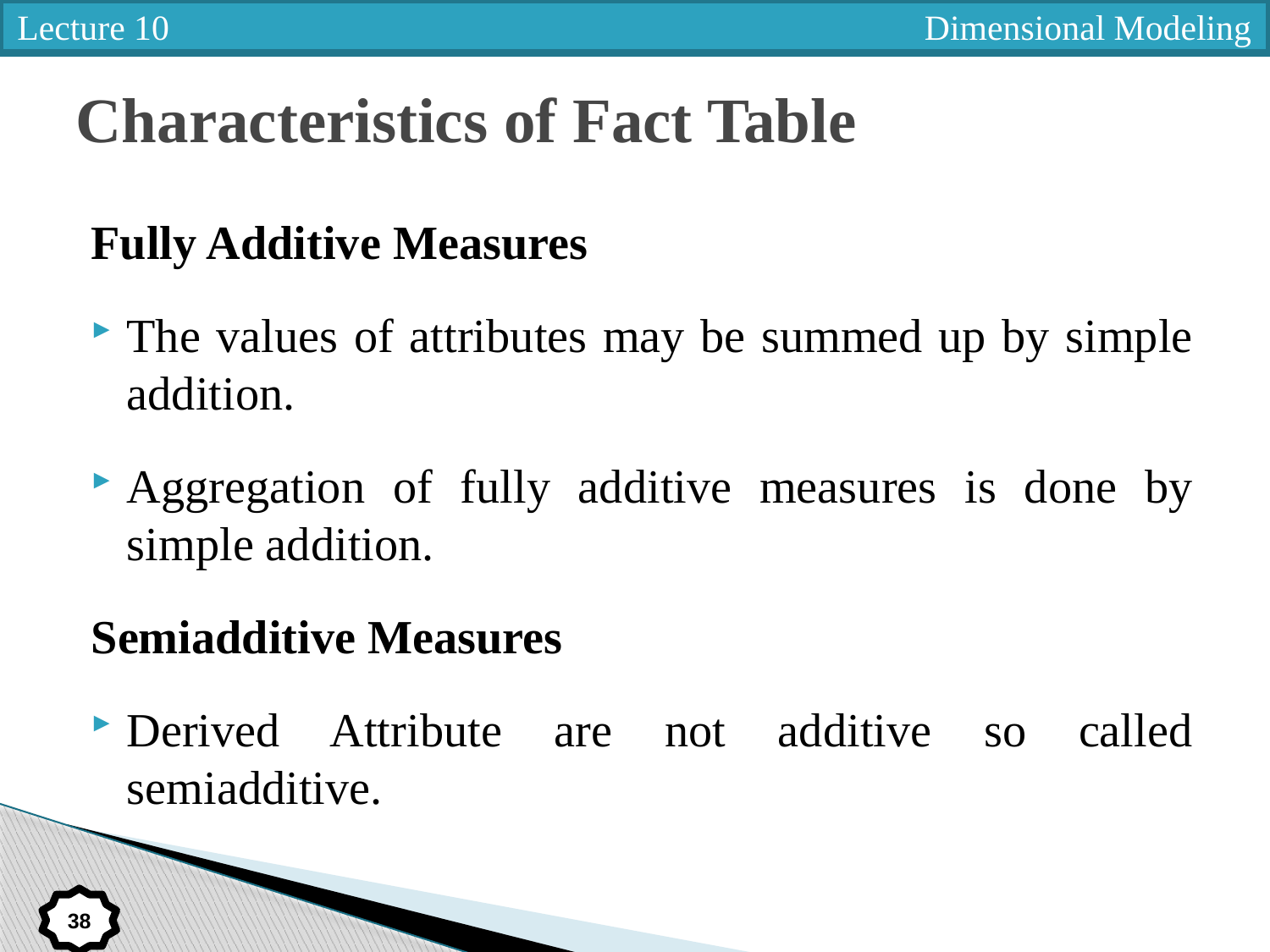

# Characteristics of Fact Table
Fully Additive Measures

The values of attributes may be summed up by simple addition.

Aggregation of fully additive measures is done by simple addition.

Semiadditive Measures

Derived Attribute are not additive so called semiadditive.